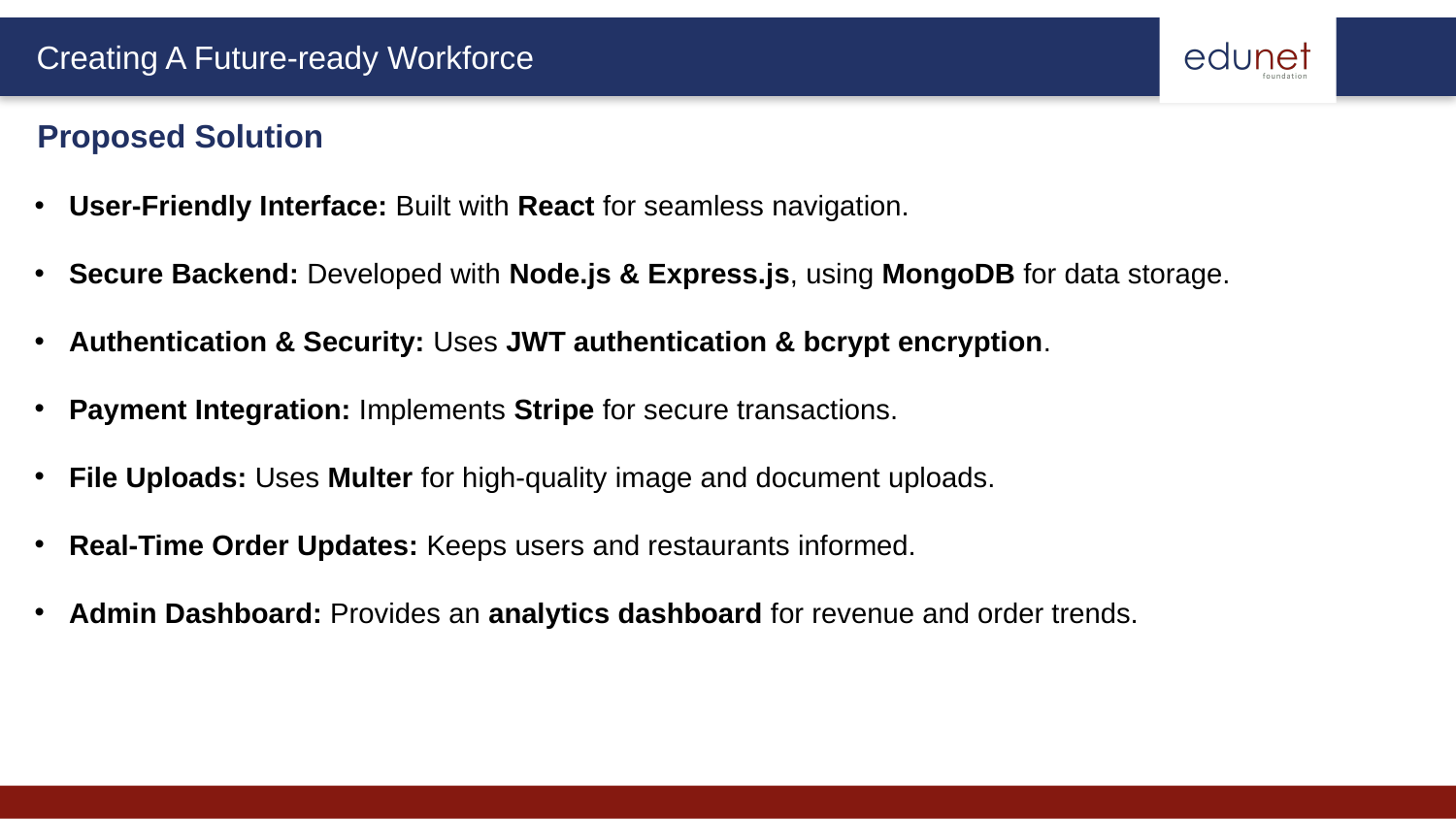

Proposed Solution
User-Friendly Interface: Built with React for seamless navigation.

Secure Backend: Developed with Node.js & Express.js, using MongoDB for data storage.

Authentication & Security: Uses JWT authentication & bcrypt encryption.

Payment Integration: Implements Stripe for secure transactions.

File Uploads: Uses Multer for high-quality image and document uploads.

Real-Time Order Updates: Keeps users and restaurants informed.

Admin Dashboard: Provides an analytics dashboard for revenue and order trends.